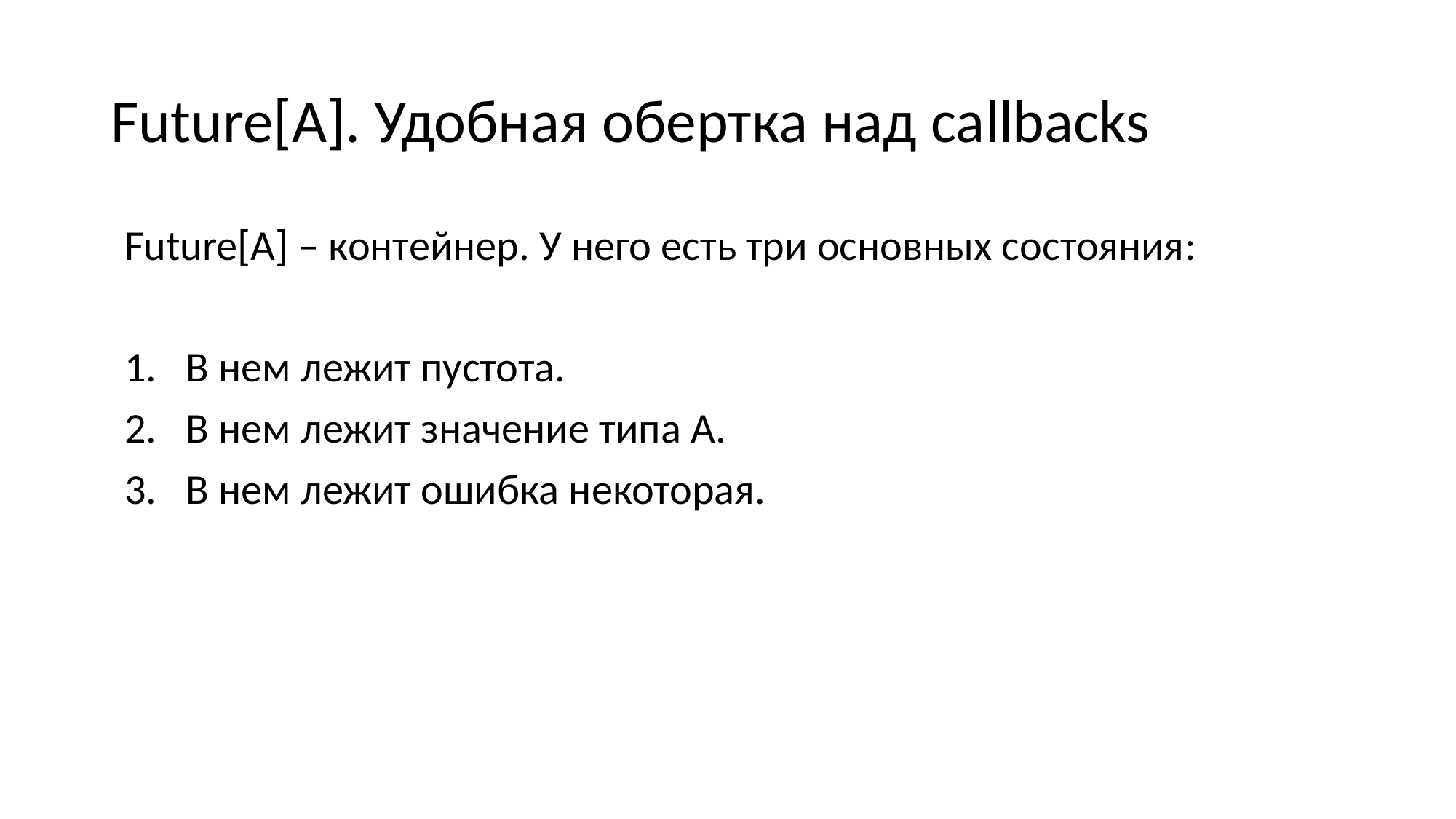

# Future[A]. Удобная обертка над callbacks
Future[A] – контейнер. У него есть три основных состояния:

В нем лежит пустота.
В нем лежит значение типа A.
В нем лежит ошибка некоторая.